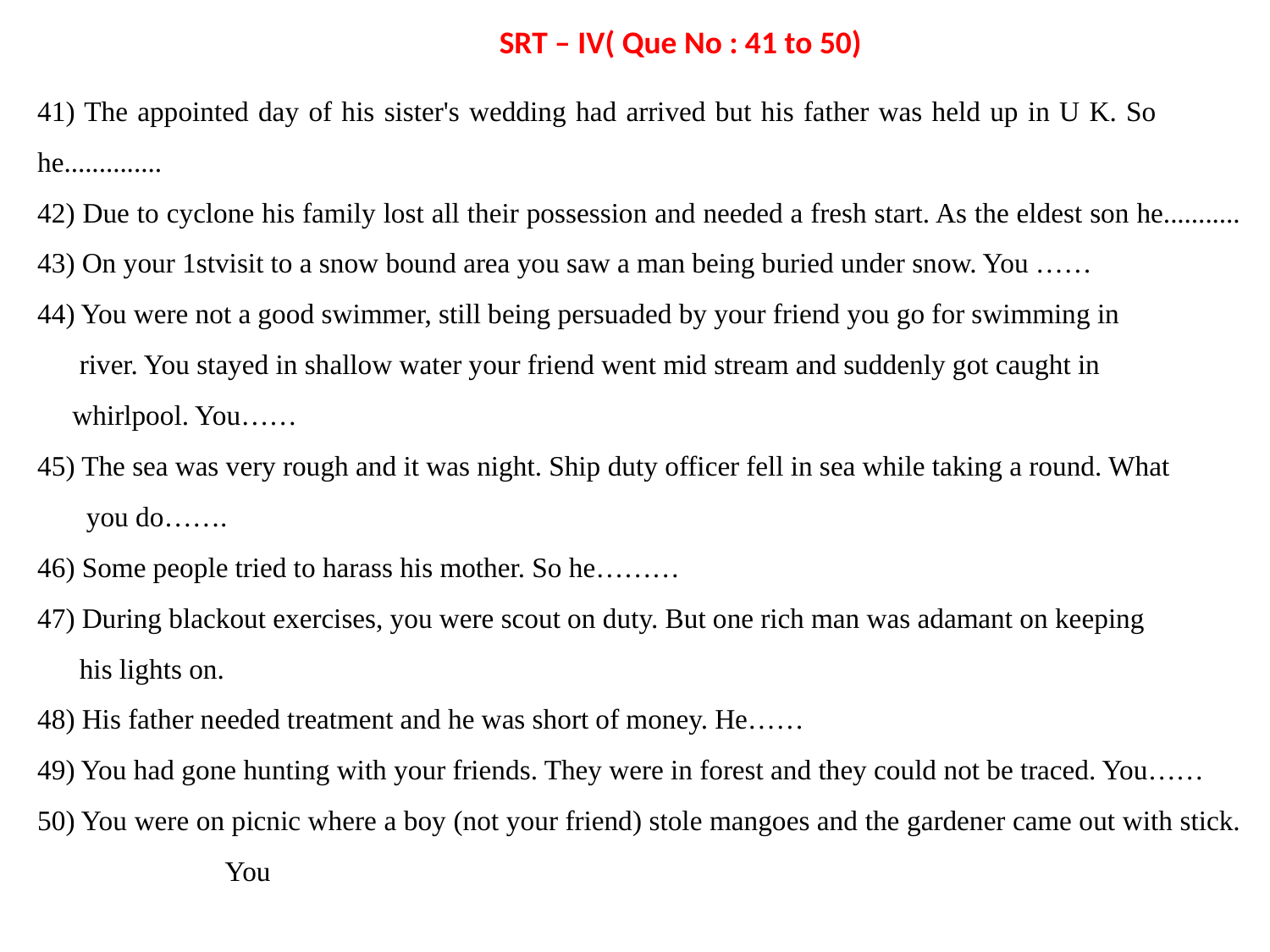

SRT – IV( Que No : 41 to 50)
41) The appointed day of his sister's wedding had arrived but his father was held up in U K. So     	he..............
42) Due to cyclone his family lost all their possession and needed a fresh start. As the eldest son he........... 43) On your 1stvisit to a snow bound area you saw a man being buried under snow. You ……
44) You were not a good swimmer, still being persuaded by your friend you go for swimming in
      river. You stayed in shallow water your friend went mid stream and suddenly got caught in
     whirlpool. You……
45) The sea was very rough and it was night. Ship duty officer fell in sea while taking a round. What
       you do…….
46) Some people tried to harass his mother. So he………
47) During blackout exercises, you were scout on duty. But one rich man was adamant on keeping
      his lights on.
48) His father needed treatment and he was short of money. He……
49) You had gone hunting with your friends. They were in forest and they could not be traced. You……
50) You were on picnic where a boy (not your friend) stole mangoes and the gardener came out with stick.                            You